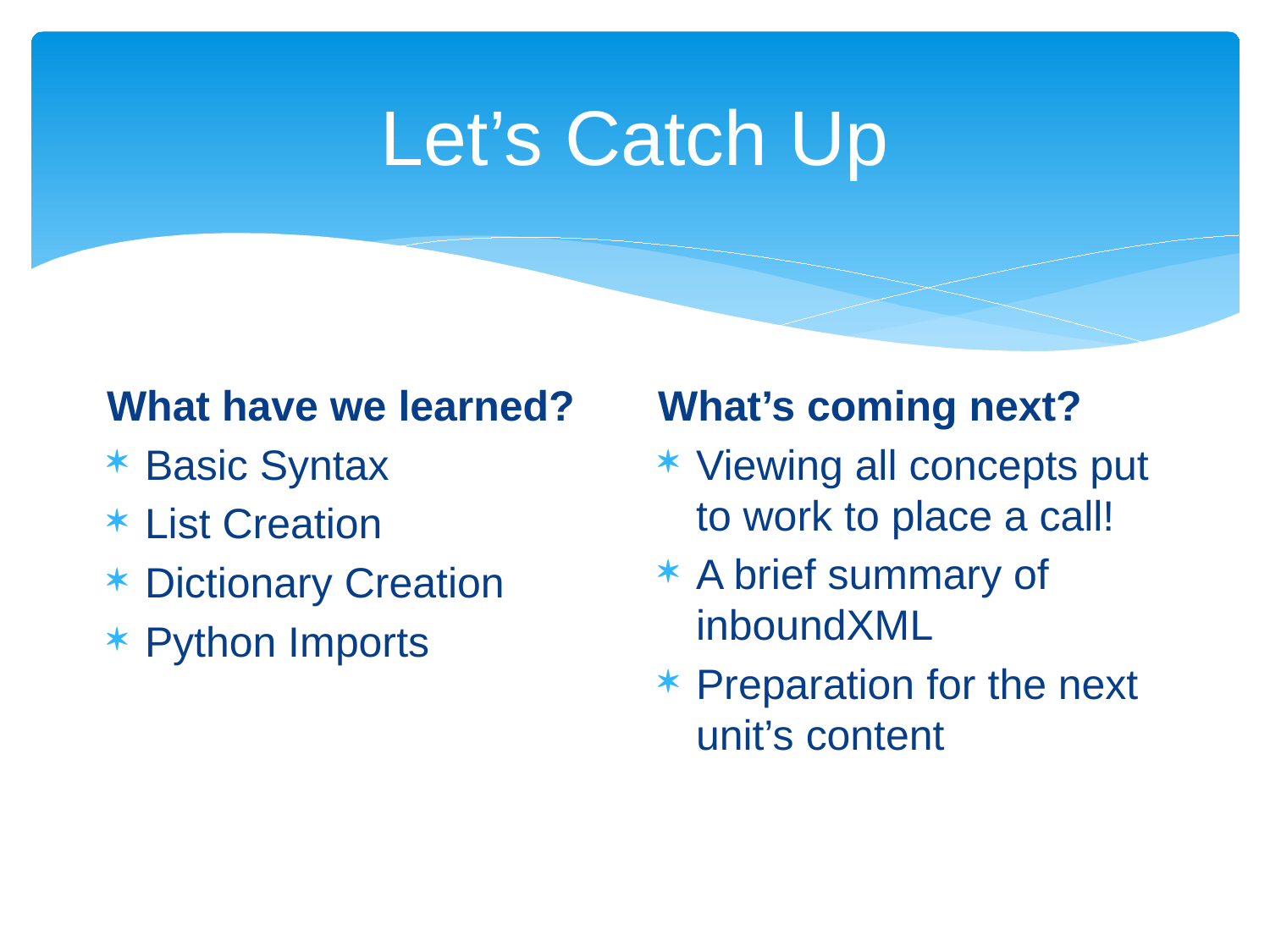

# Let’s Catch Up
What have we learned?
Basic Syntax
List Creation
Dictionary Creation
Python Imports
What’s coming next?
Viewing all concepts put to work to place a call!
A brief summary of inboundXML
Preparation for the next unit’s content